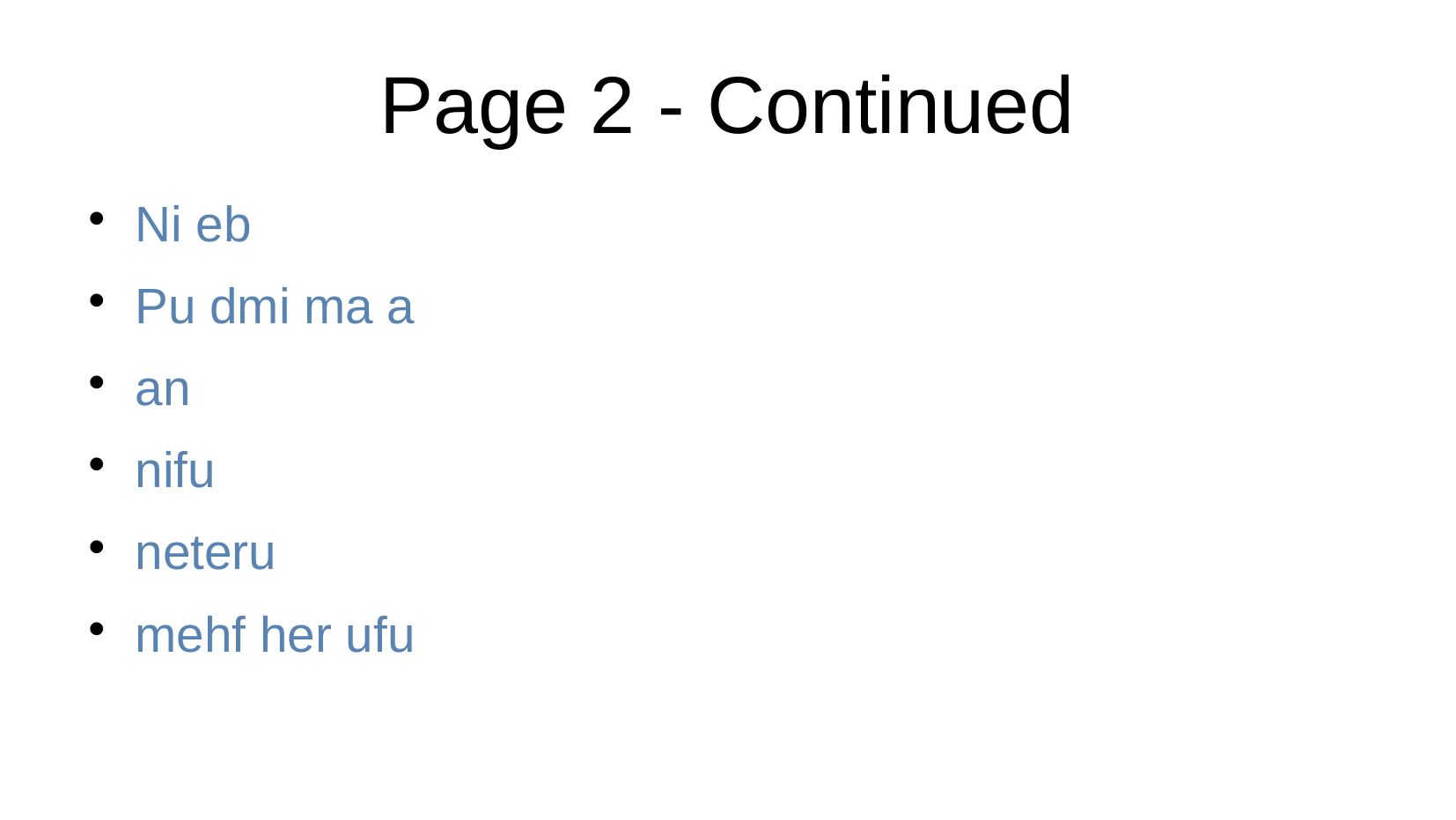

Page 2 - Continued
Ni eb
Pu dmi ma a
an
nifu
neteru
mehf her ufu